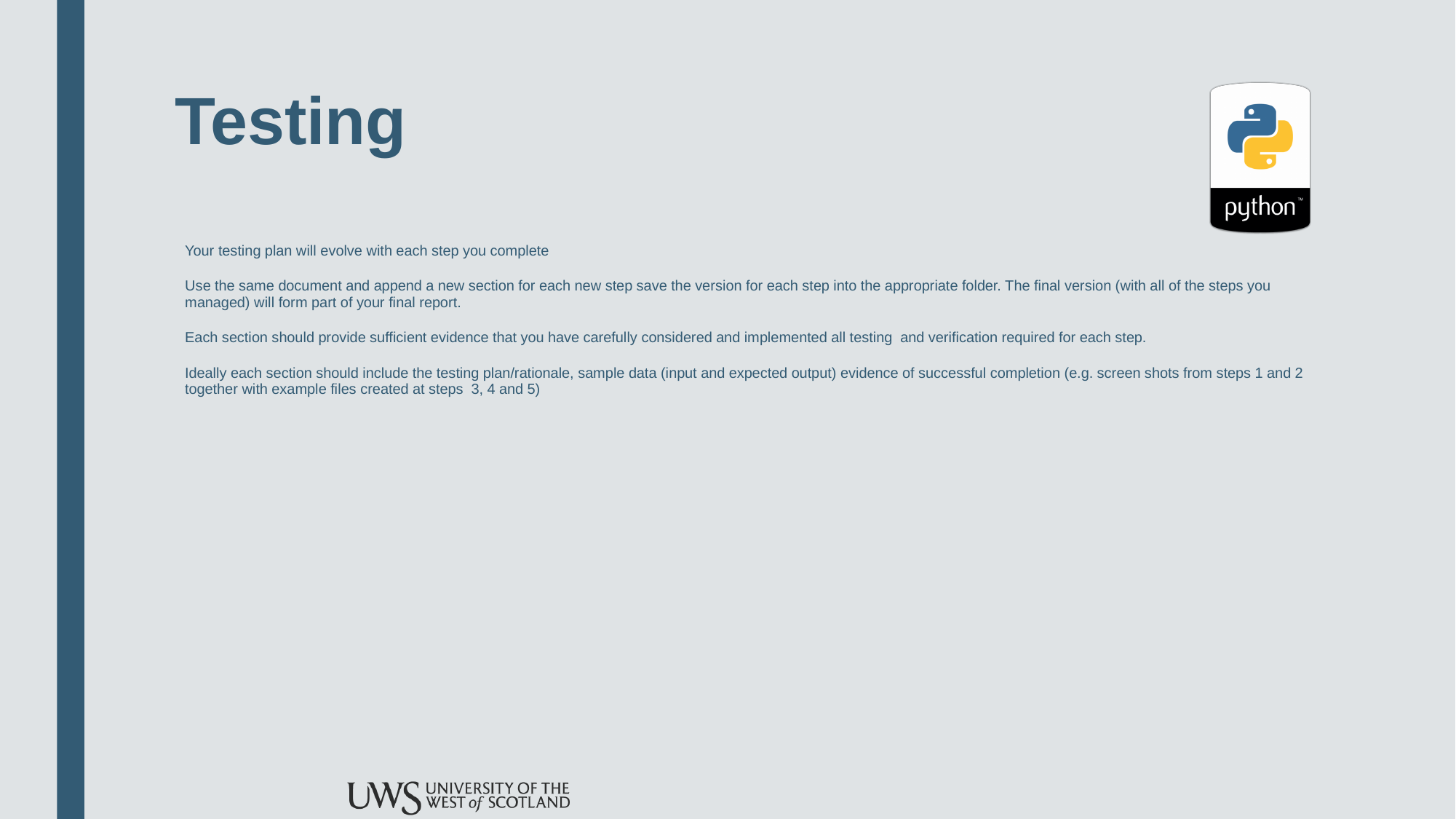

# Testing
Your testing plan will evolve with each step you complete

Use the same document and append a new section for each new step save the version for each step into the appropriate folder. The final version (with all of the steps you managed) will form part of your final report.

Each section should provide sufficient evidence that you have carefully considered and implemented all testing  and verification required for each step.

Ideally each section should include the testing plan/rationale, sample data (input and expected output) evidence of successful completion (e.g. screen shots from steps 1 and 2 together with example files created at steps  3, 4 and 5)